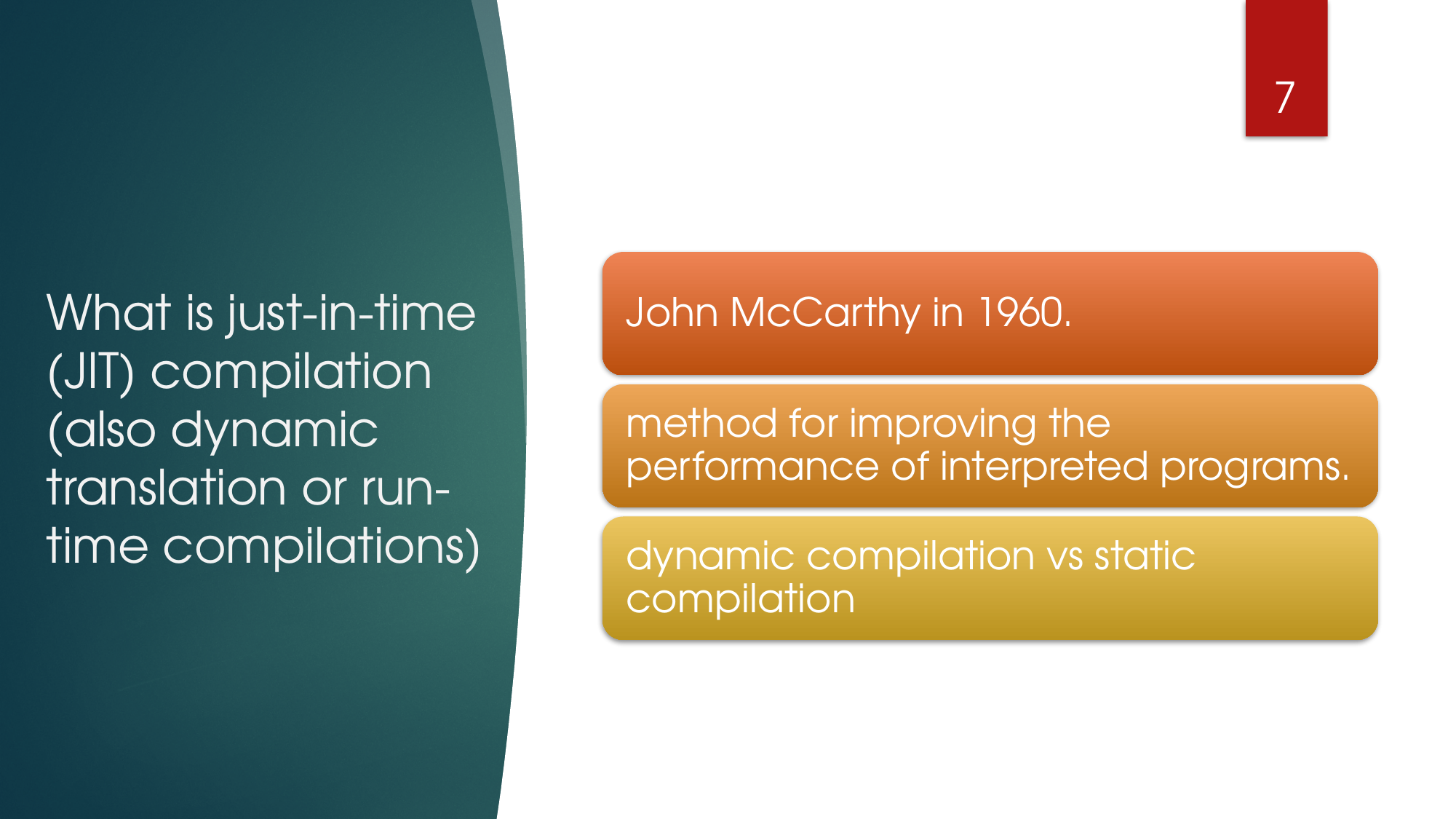

7
# What is just-in-time (JIT) compilation (also dynamic translation or run-time compilations)
John McCarthy in 1960.
method for improving the performance of interpreted programs.
dynamic compilation vs static compilation